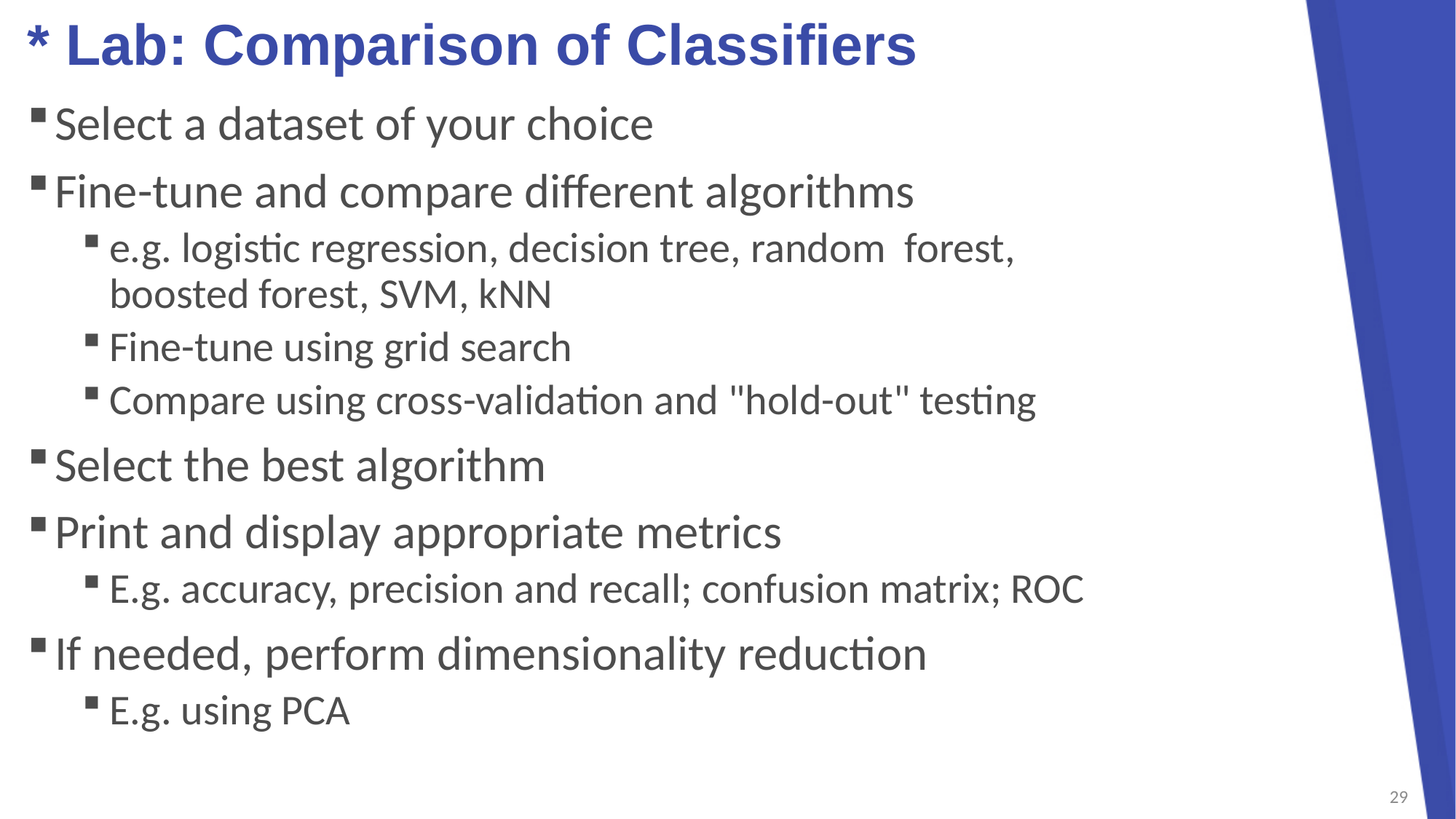

# * Lab: Comparison of Classifiers
Select a dataset of your choice
Fine-tune and compare different algorithms
e.g. logistic regression, decision tree, random  forest,
boosted forest, SVM, kNN
Fine-tune using grid search
Compare using cross-validation and "hold-out" testing
Select the best algorithm
Print and display appropriate metrics
E.g. accuracy, precision and recall; confusion matrix; ROC
If needed, perform dimensionality reduction
E.g. using PCA
29